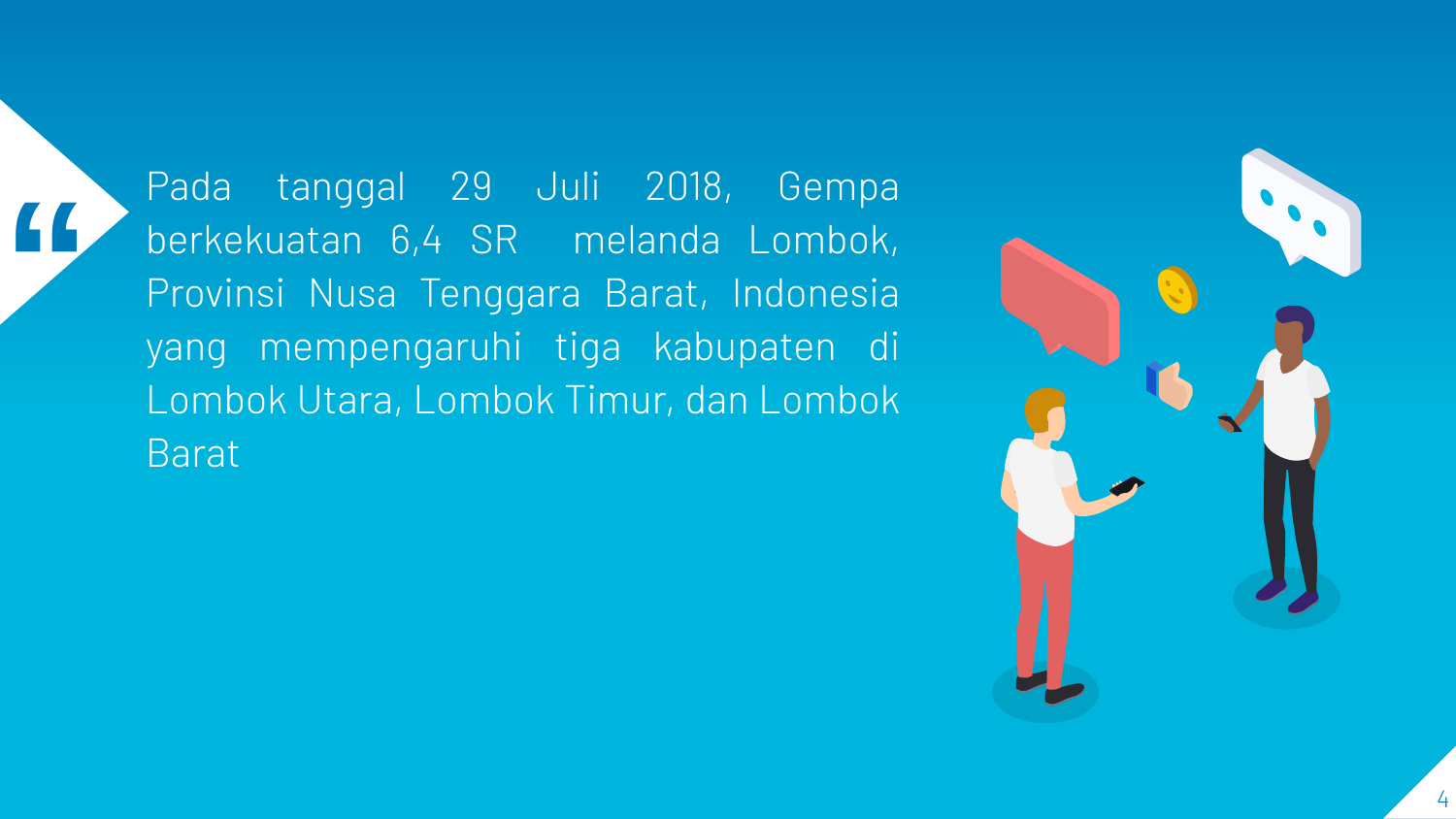

Pada tanggal 29 Juli 2018, Gempa berkekuatan 6,4 SR  melanda Lombok, Provinsi Nusa Tenggara Barat, Indonesia yang mempengaruhi tiga kabupaten di Lombok Utara, Lombok Timur, dan Lombok Barat
4